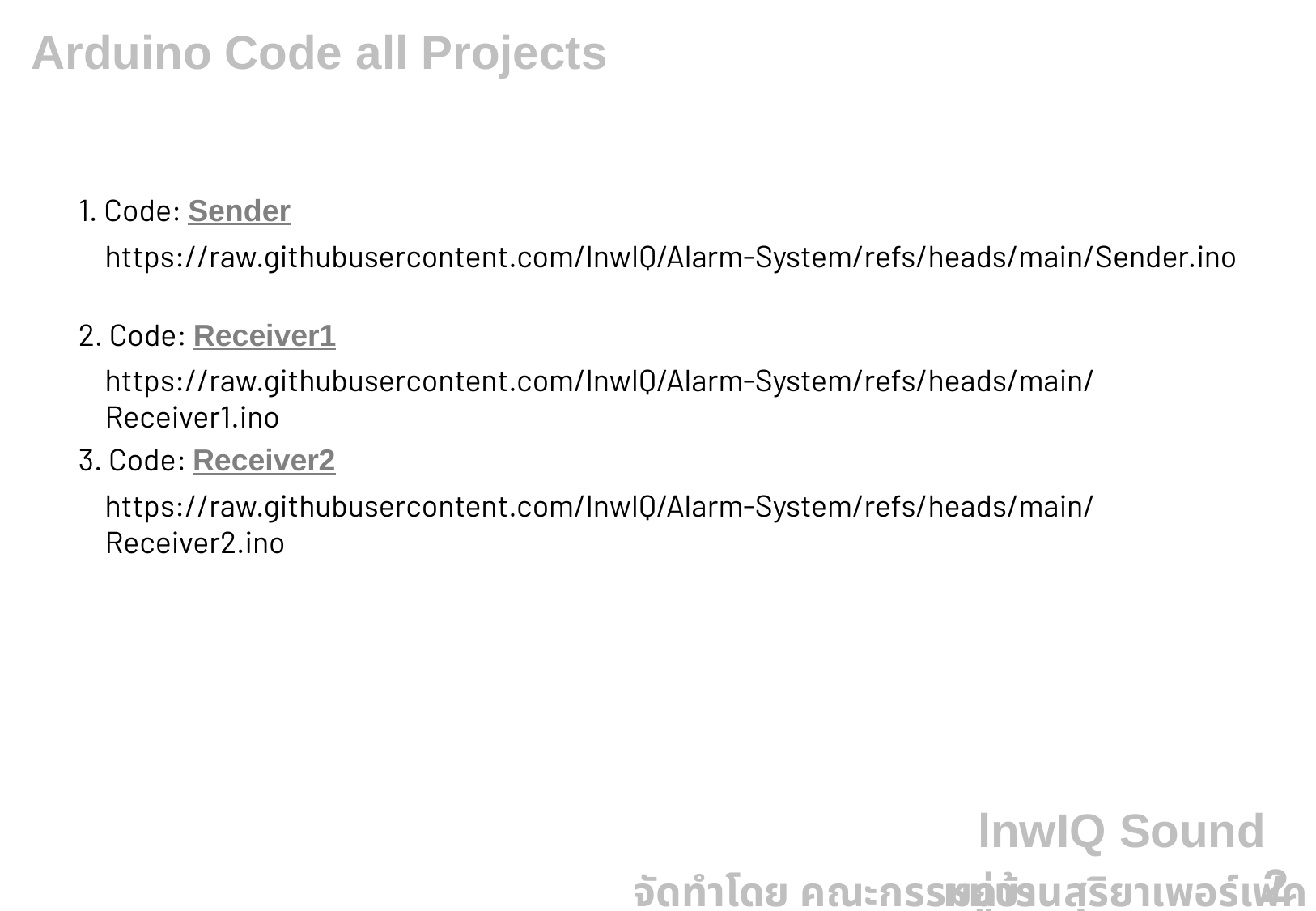

Arduino Code all Projects
1. Code: Sender
https://raw.githubusercontent.com/lnwIQ/Alarm-System/refs/heads/main/Sender.ino
2. Code: Receiver1
https://raw.githubusercontent.com/lnwIQ/Alarm-System/refs/heads/main/Receiver1.ino
3. Code: Receiver2
https://raw.githubusercontent.com/lnwIQ/Alarm-System/refs/heads/main/Receiver2.ino
lnwIQ Sound
2
จัดทำโดย คณะกรรมการ
หมู่บ้านสุริยาเพอร์เฟค